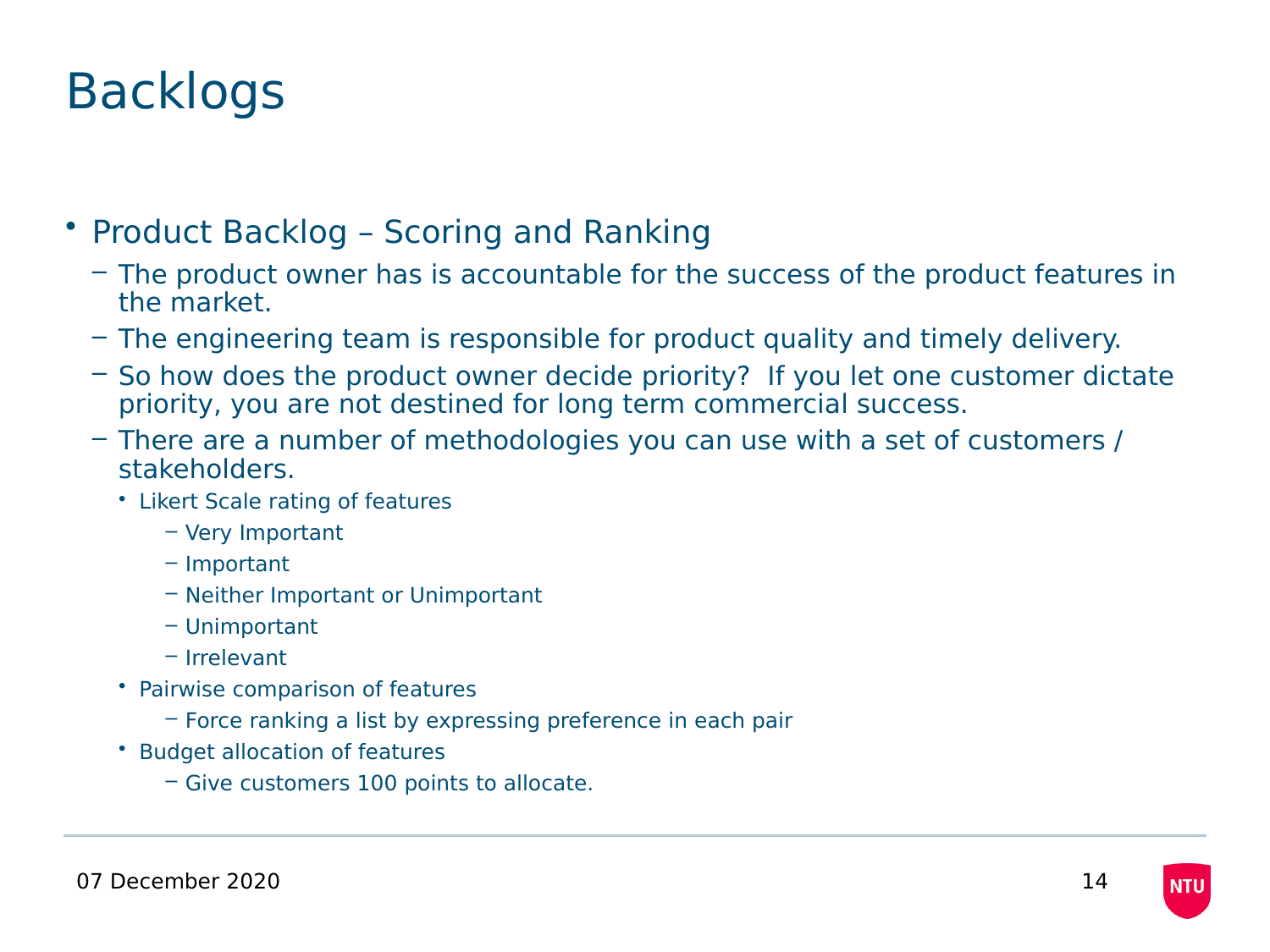

# Backlogs
Product Backlog – Scoring and Ranking
The product owner has is accountable for the success of the product features in the market.
The engineering team is responsible for product quality and timely delivery.
So how does the product owner decide priority?  If you let one customer dictate priority, you are not destined for long term commercial success.
There are a number of methodologies you can use with a set of customers / stakeholders.
Likert Scale rating of features
Very Important
Important
Neither Important or Unimportant
Unimportant
Irrelevant
Pairwise comparison of features
Force ranking a list by expressing preference in each pair
Budget allocation of features
Give customers 100 points to allocate.

07 December 2020
14